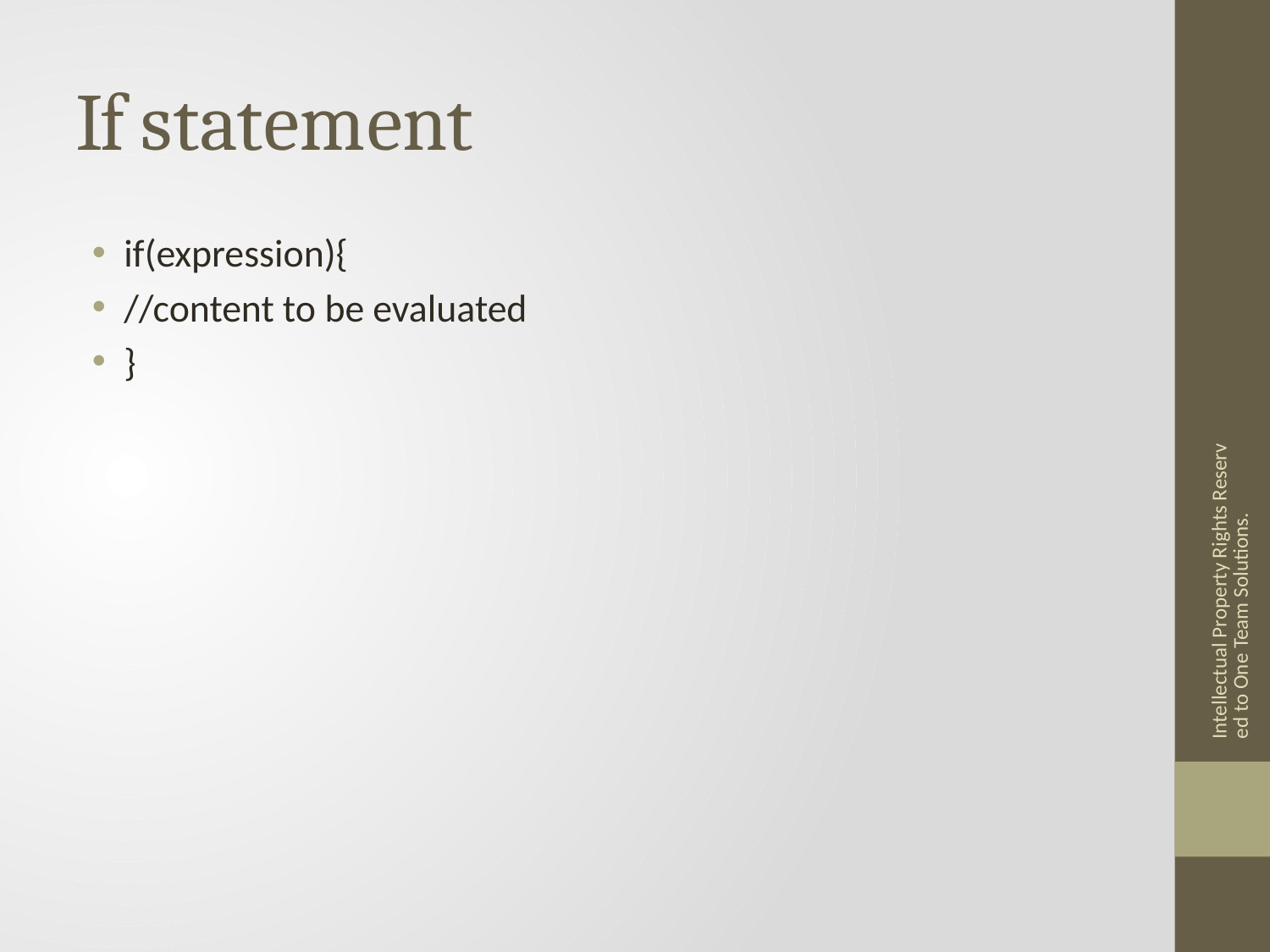

# If statement
if(expression){
//content to be evaluated
}

Intellectual Property Rights Reserved to One Team Solutions.